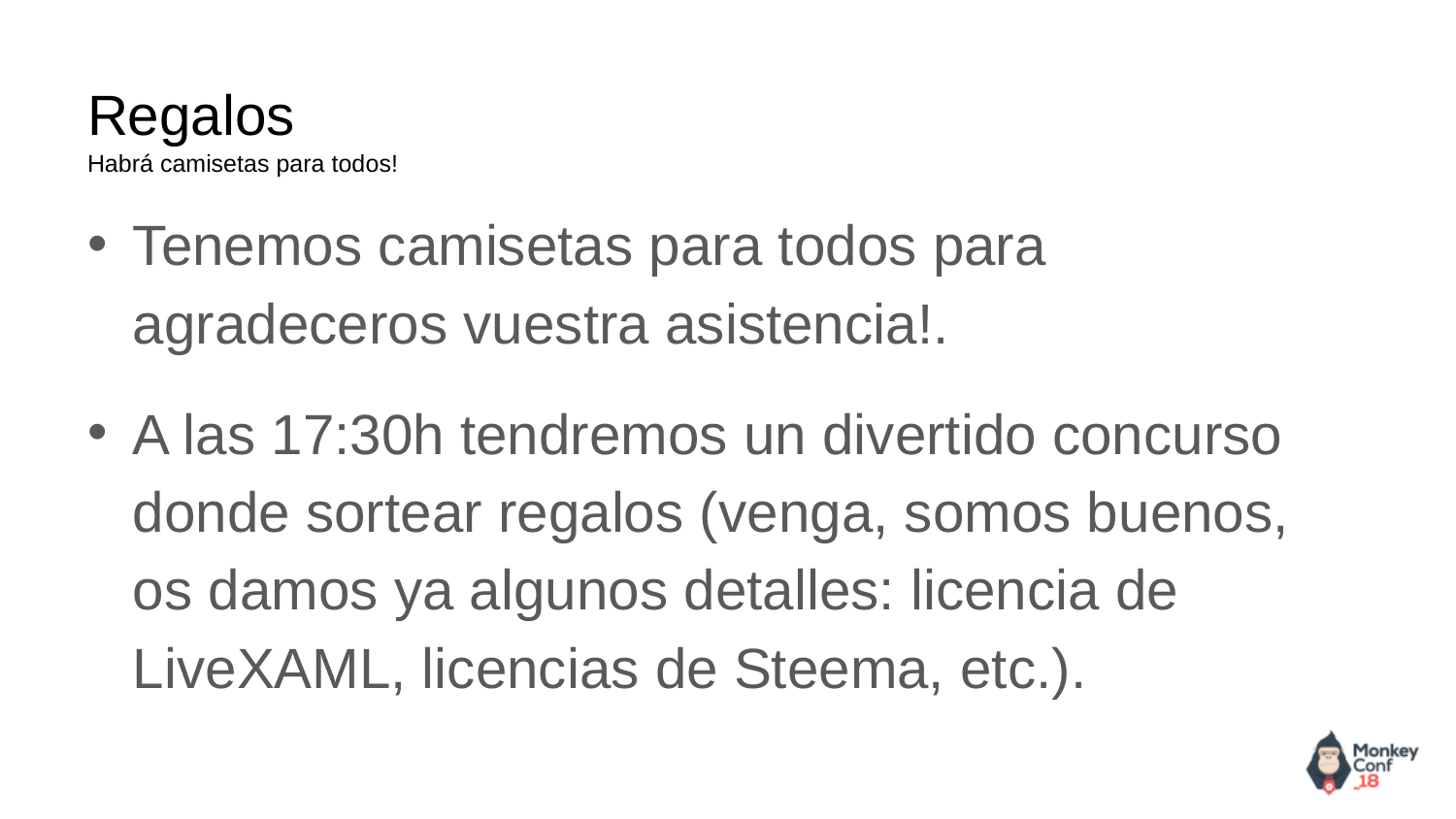

# Regalos
Habrá camisetas para todos!
Tenemos camisetas para todos para agradeceros vuestra asistencia!.
A las 17:30h tendremos un divertido concurso donde sortear regalos (venga, somos buenos, os damos ya algunos detalles: licencia de LiveXAML, licencias de Steema, etc.).